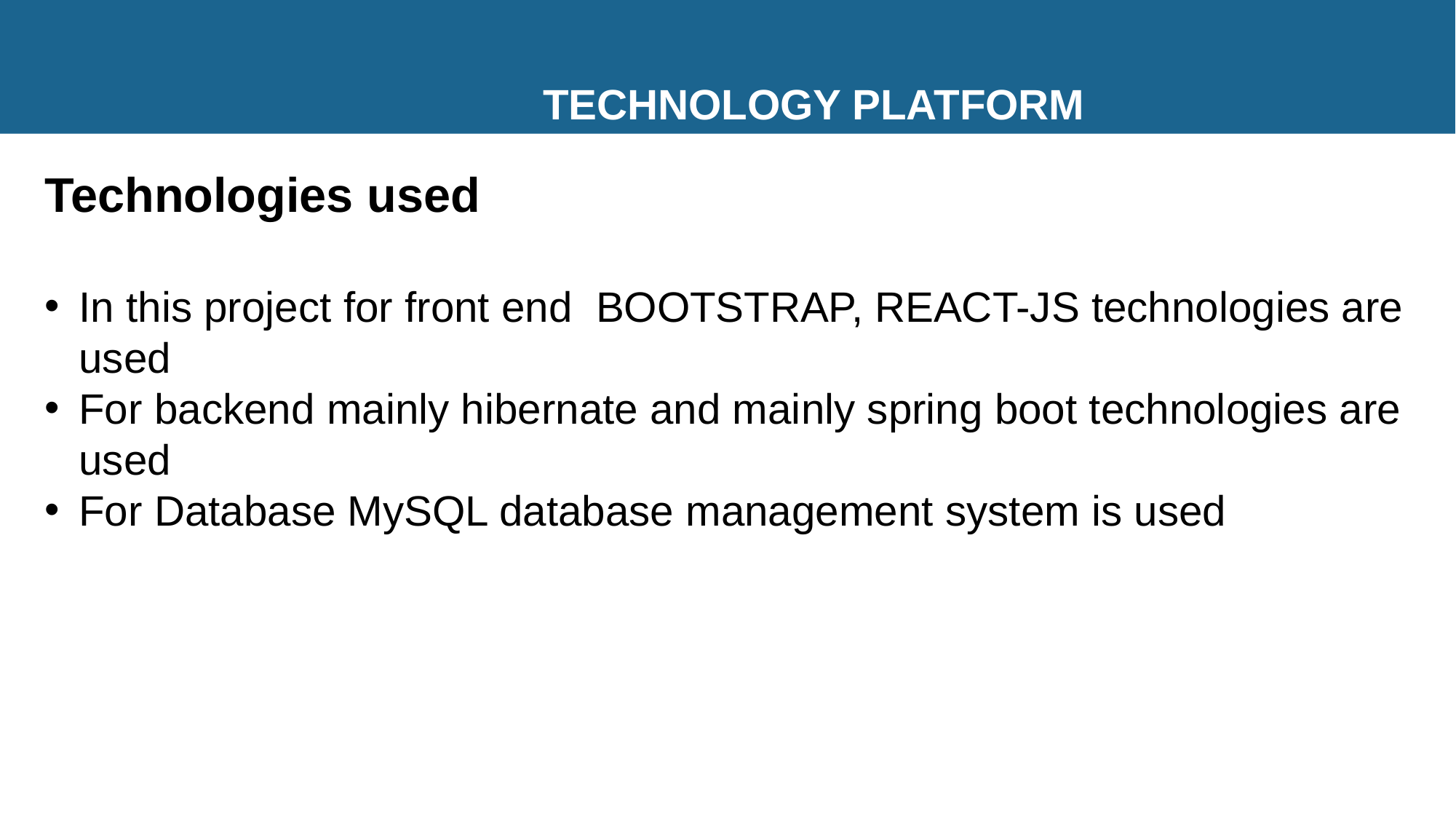

# Technology platform
Technologies used

In this project for front end  BOOTSTRAP, REACT-JS technologies are used
For backend mainly hibernate and mainly spring boot technologies are used
For Database MySQL database management system is used